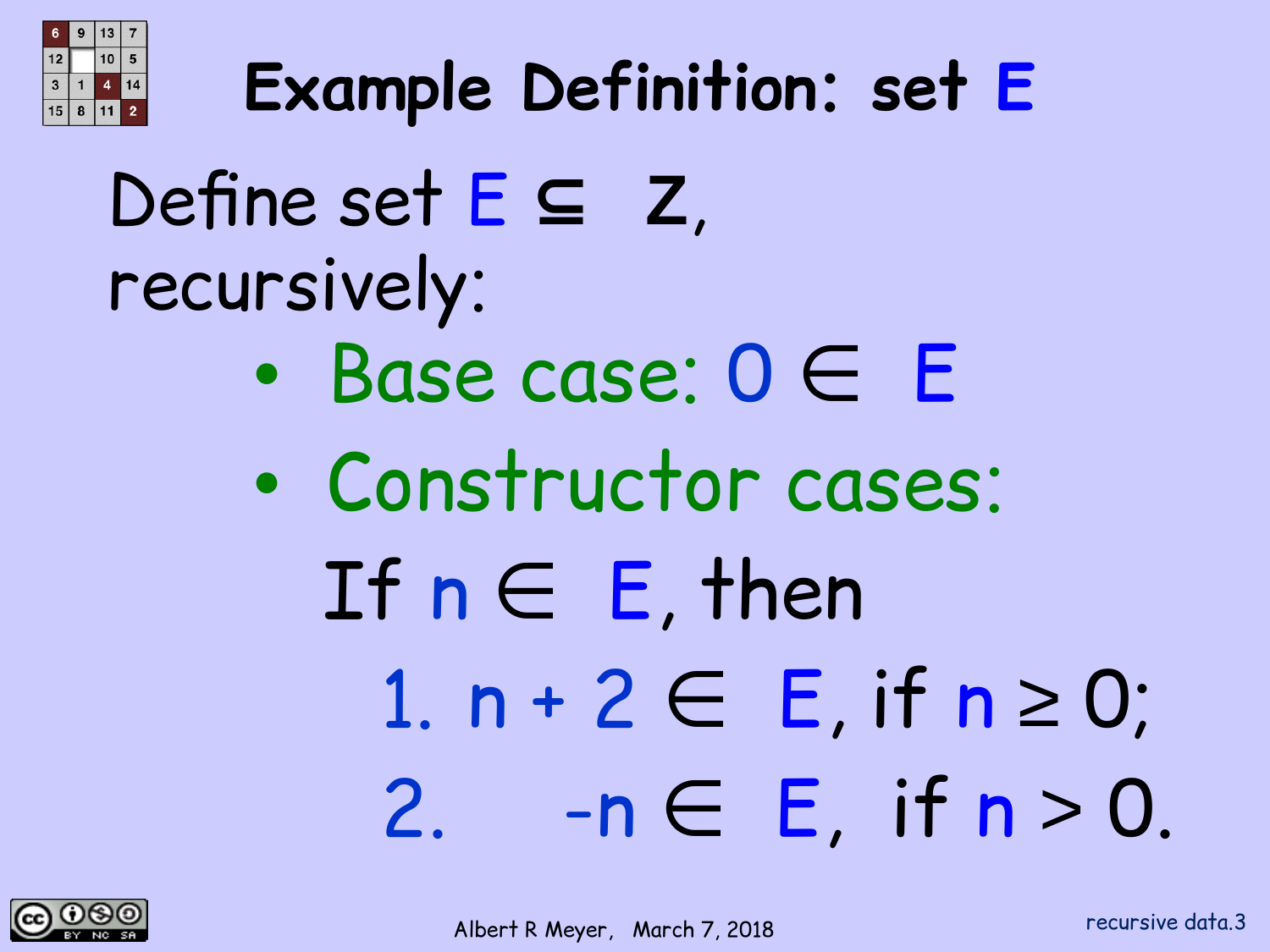

# Example Definition: set E
Deﬁne set E ⊆  Z, recursively:
Base case: 0 ∈  E
Constructor cases:
   If n ∈  E, then
 n + 2 ∈  E, if n ≥ 0;
2.     -n ∈  E,  if n > 0.
recursive data.3